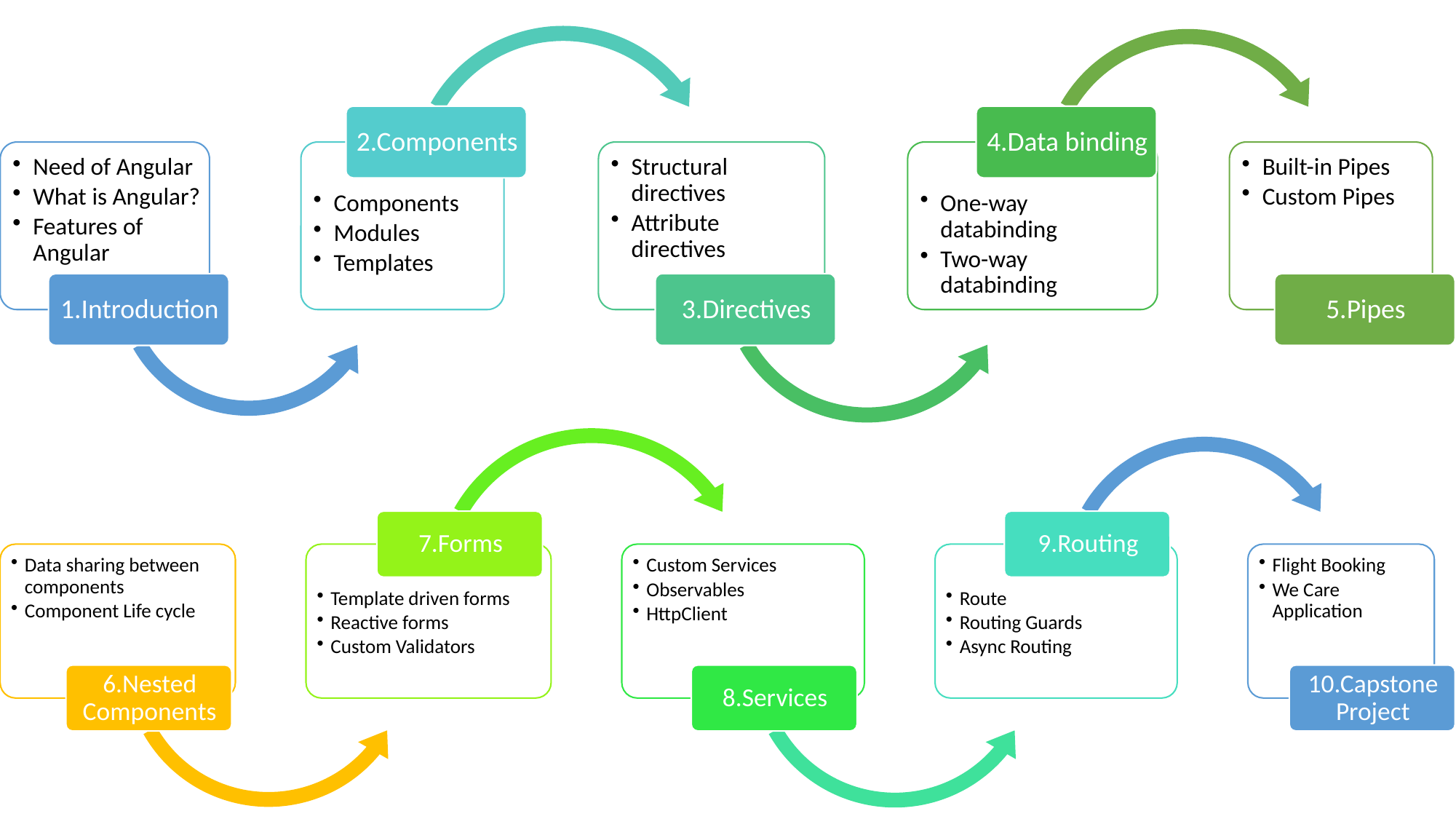

Need of Angular
What is Angular?
Features of Angular
1.Introduction
Components
Modules
Templates
2.Components
Structural directives
Attribute directives
3.Directives
One-way databinding
Two-way databinding
4.Data binding
Built-in Pipes
Custom Pipes
5.Pipes
Data sharing between components
Component Life cycle
6.Nested Components
Template driven forms
Reactive forms
Custom Validators
7.Forms
Custom Services
Observables
HttpClient
8.Services
Route
Routing Guards
Async Routing
9.Routing
Flight Booking
We Care Application

10.Capstone Project